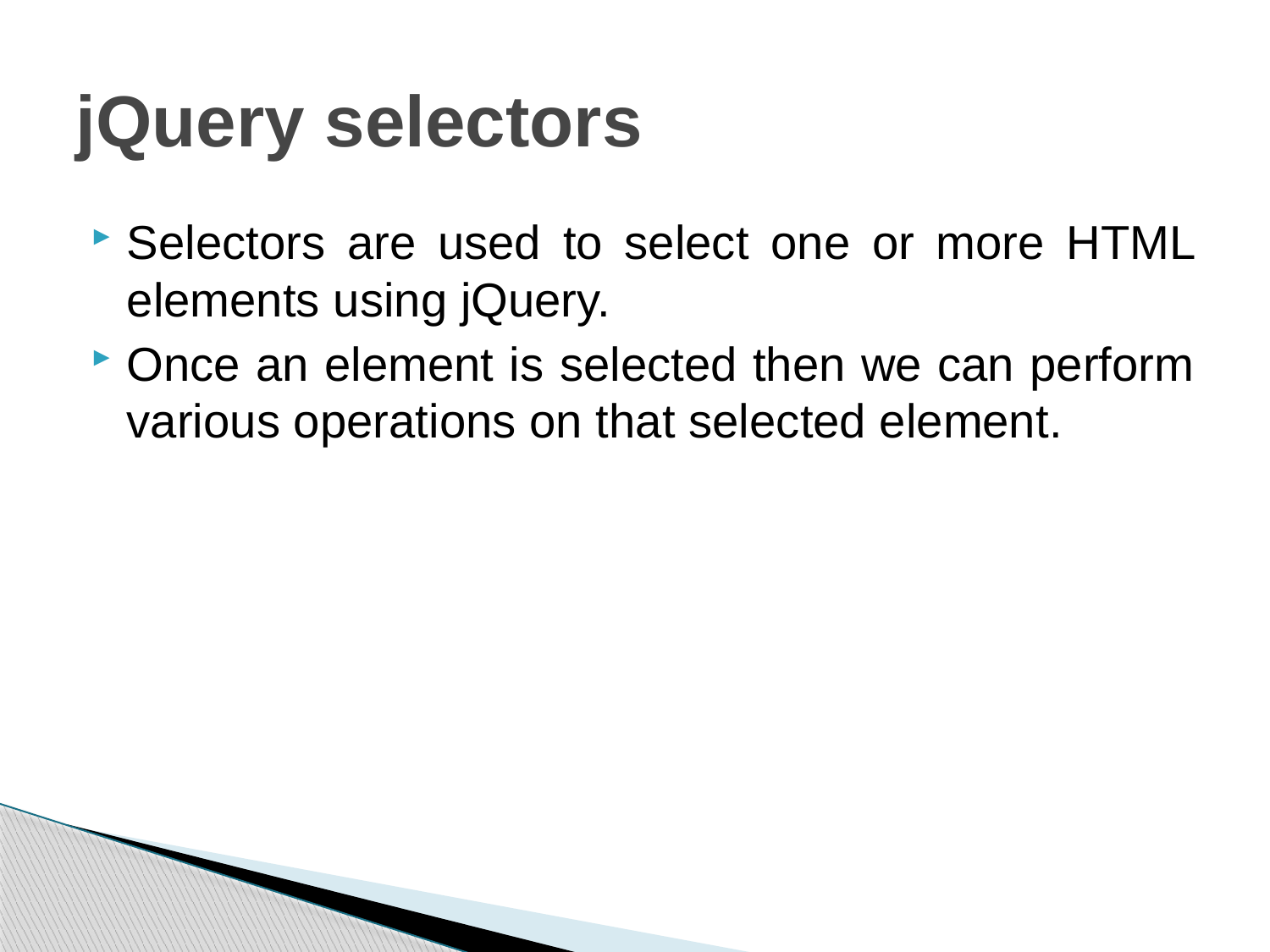

# jQuery selectors
Selectors are used to select one or more HTML elements using jQuery.
Once an element is selected then we can perform various operations on that selected element.